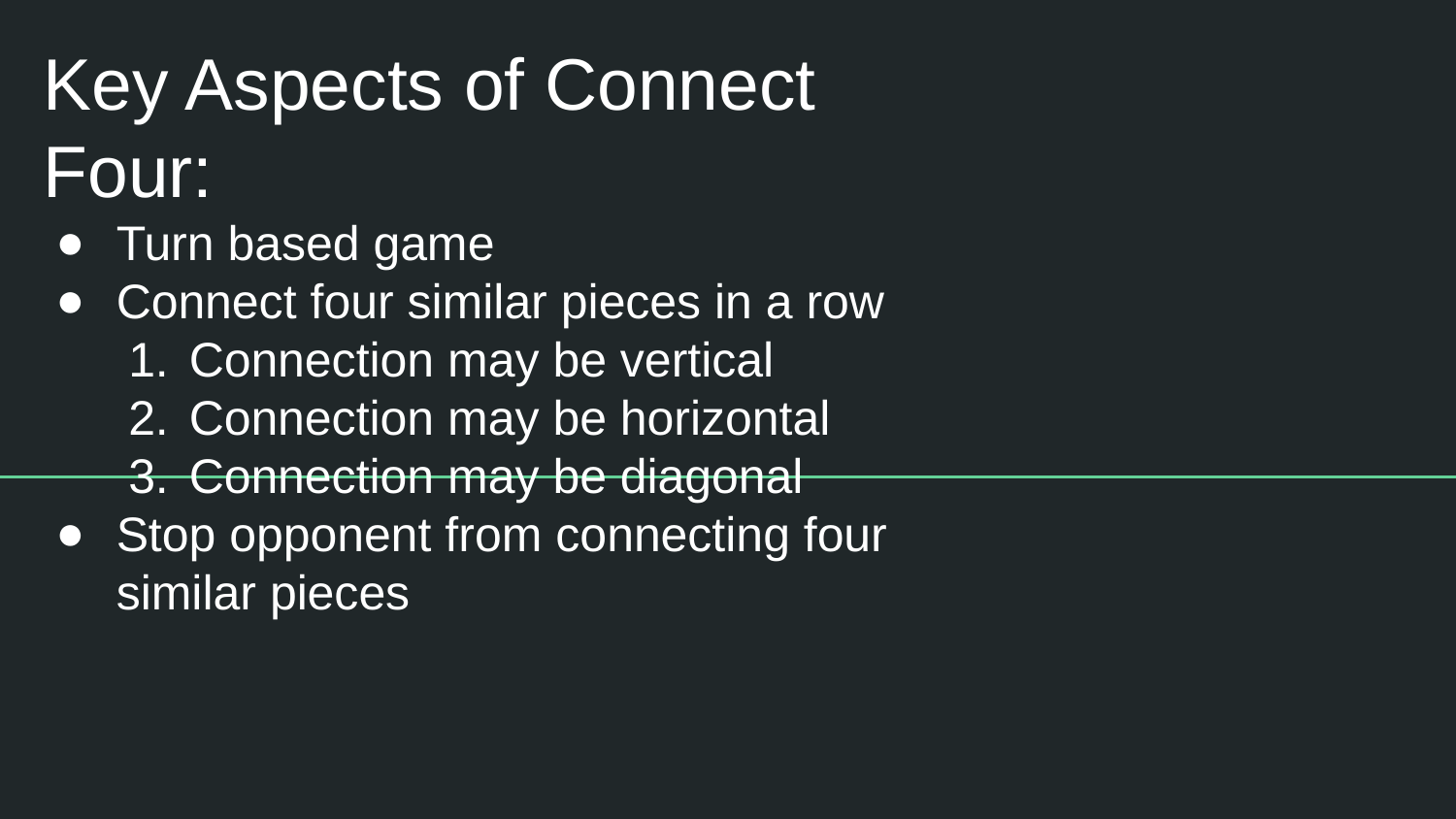

Key Aspects of Connect Four:
Turn based game
Connect four similar pieces in a row
Connection may be vertical
Connection may be horizontal
Connection may be diagonal
Stop opponent from connecting four similar pieces